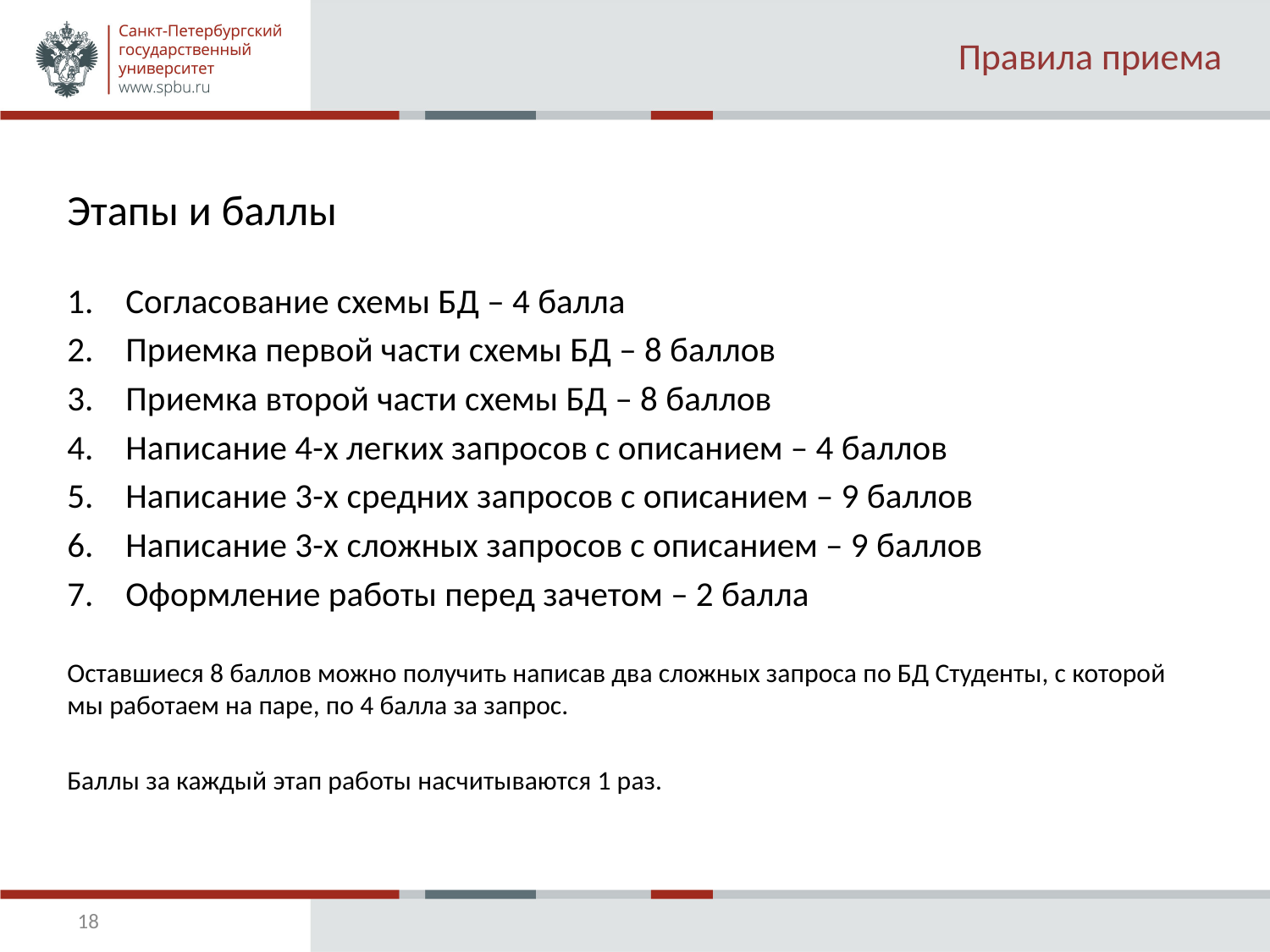

# Правила приема
Этапы и баллы

Согласование схемы БД – 4 балла
Приемка первой части схемы БД – 8 баллов
Приемка второй части схемы БД – 8 баллов
Написание 4-х легких запросов с описанием – 4 баллов
Написание 3-х средних запросов с описанием – 9 баллов
Написание 3-х сложных запросов с описанием – 9 баллов
Оформление работы перед зачетом – 2 балла

Оставшиеся 8 баллов можно получить написав два сложных запроса по БД Студенты, с которой мы работаем на паре, по 4 балла за запрос.

Баллы за каждый этап работы насчитываются 1 раз.
18